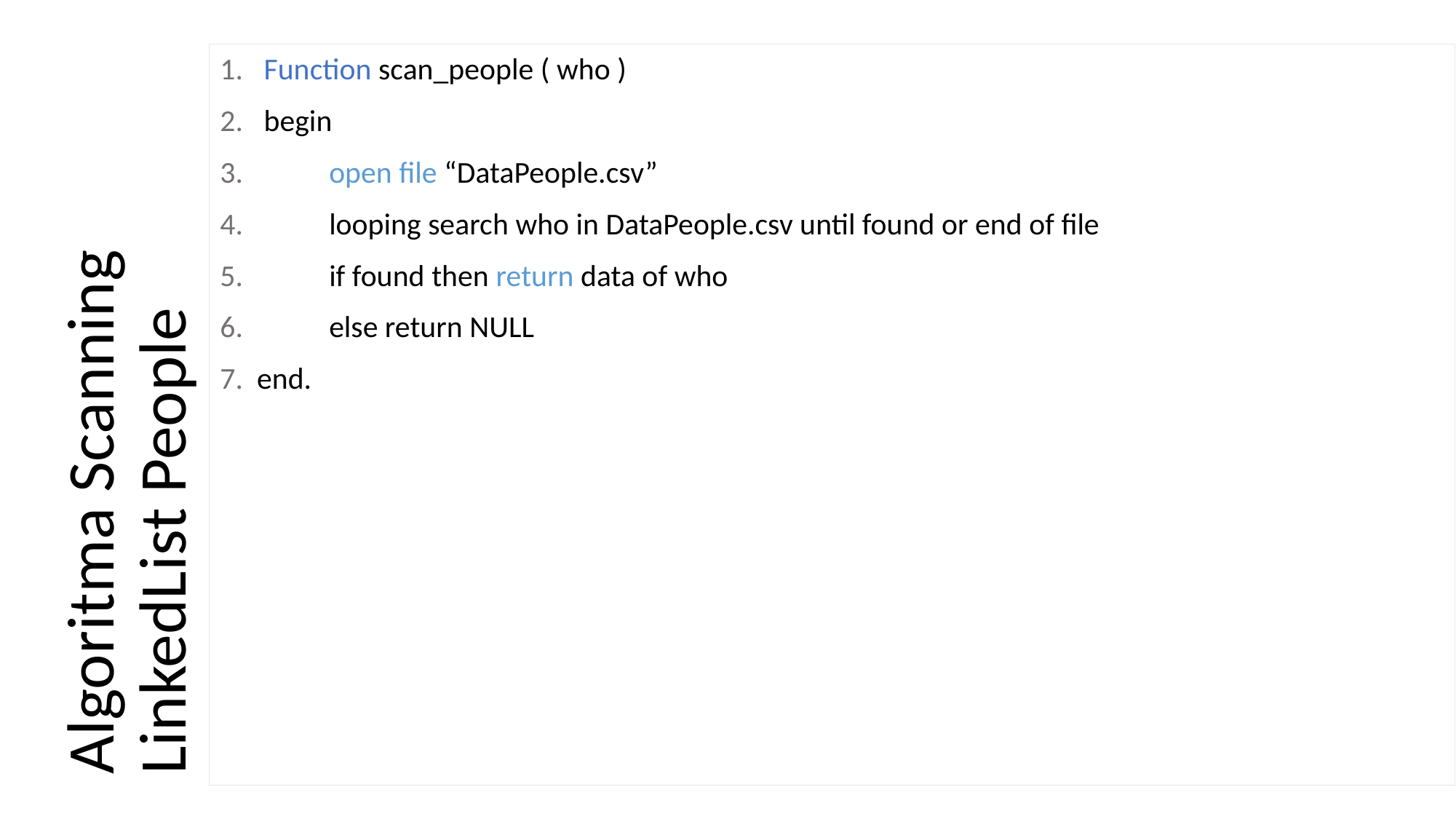

1.   Function scan_people ( who )
2.   begin
3. 	open file “DataPeople.csv”
4. 	looping search who in DataPeople.csv until found or end of file
5. 	if found then return data of who
6. 	else return NULL
7.  end.
# Algoritma Scanning LinkedList People